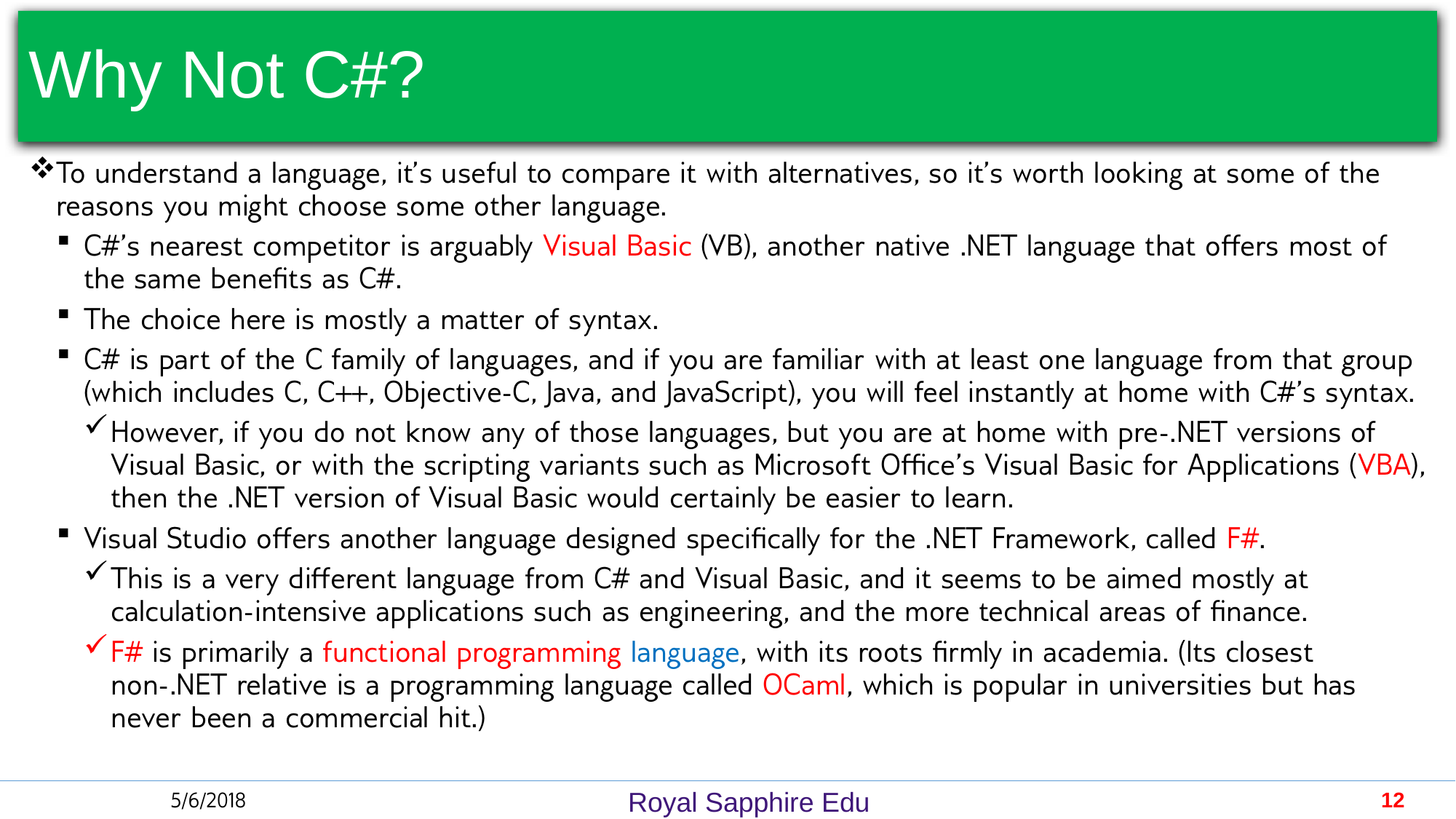

# Why Not C#?
To understand a language, it’s useful to compare it with alternatives, so it’s worth looking at some of the reasons you might choose some other language.
C#’s nearest competitor is arguably Visual Basic (VB), another native .NET language that offers most of the same benefits as C#.
The choice here is mostly a matter of syntax.
C# is part of the C family of languages, and if you are familiar with at least one language from that group (which includes C, C++, Objective-C, Java, and JavaScript), you will feel instantly at home with C#’s syntax.
However, if you do not know any of those languages, but you are at home with pre-.NET versions of Visual Basic, or with the scripting variants such as Microsoft Office’s Visual Basic for Applications (VBA), then the .NET version of Visual Basic would certainly be easier to learn.
Visual Studio offers another language designed specifically for the .NET Framework, called F#.
This is a very different language from C# and Visual Basic, and it seems to be aimed mostly at calculation-intensive applications such as engineering, and the more technical areas of finance.
F# is primarily a functional programming language, with its roots firmly in academia. (Its closest non-.NET relative is a programming language called OCaml, which is popular in universities but has never been a commercial hit.)
5/6/2018
12